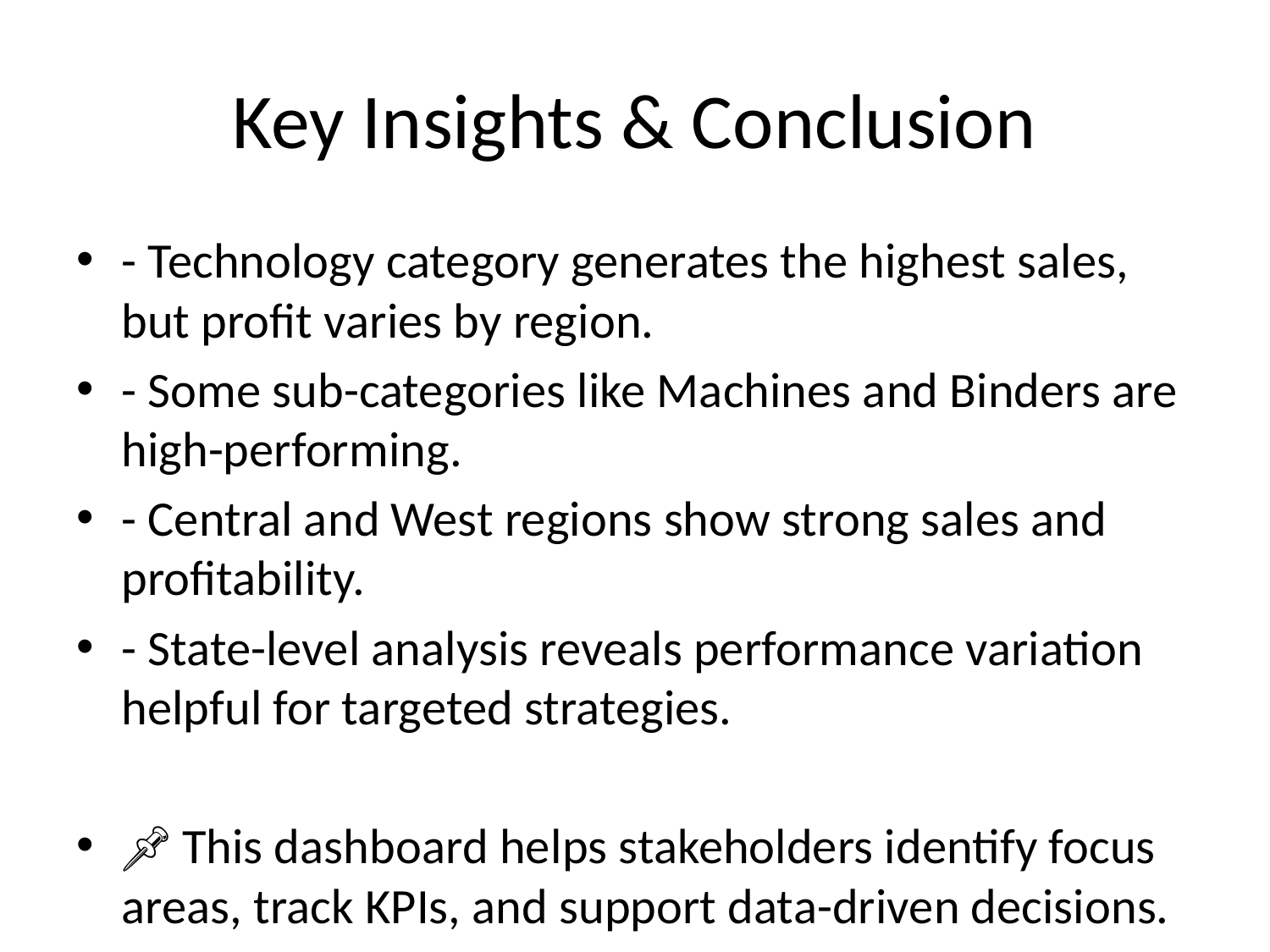

# Key Insights & Conclusion
- Technology category generates the highest sales, but profit varies by region.
- Some sub-categories like Machines and Binders are high-performing.
- Central and West regions show strong sales and profitability.
- State-level analysis reveals performance variation helpful for targeted strategies.

📌 This dashboard helps stakeholders identify focus areas, track KPIs, and support data-driven decisions.